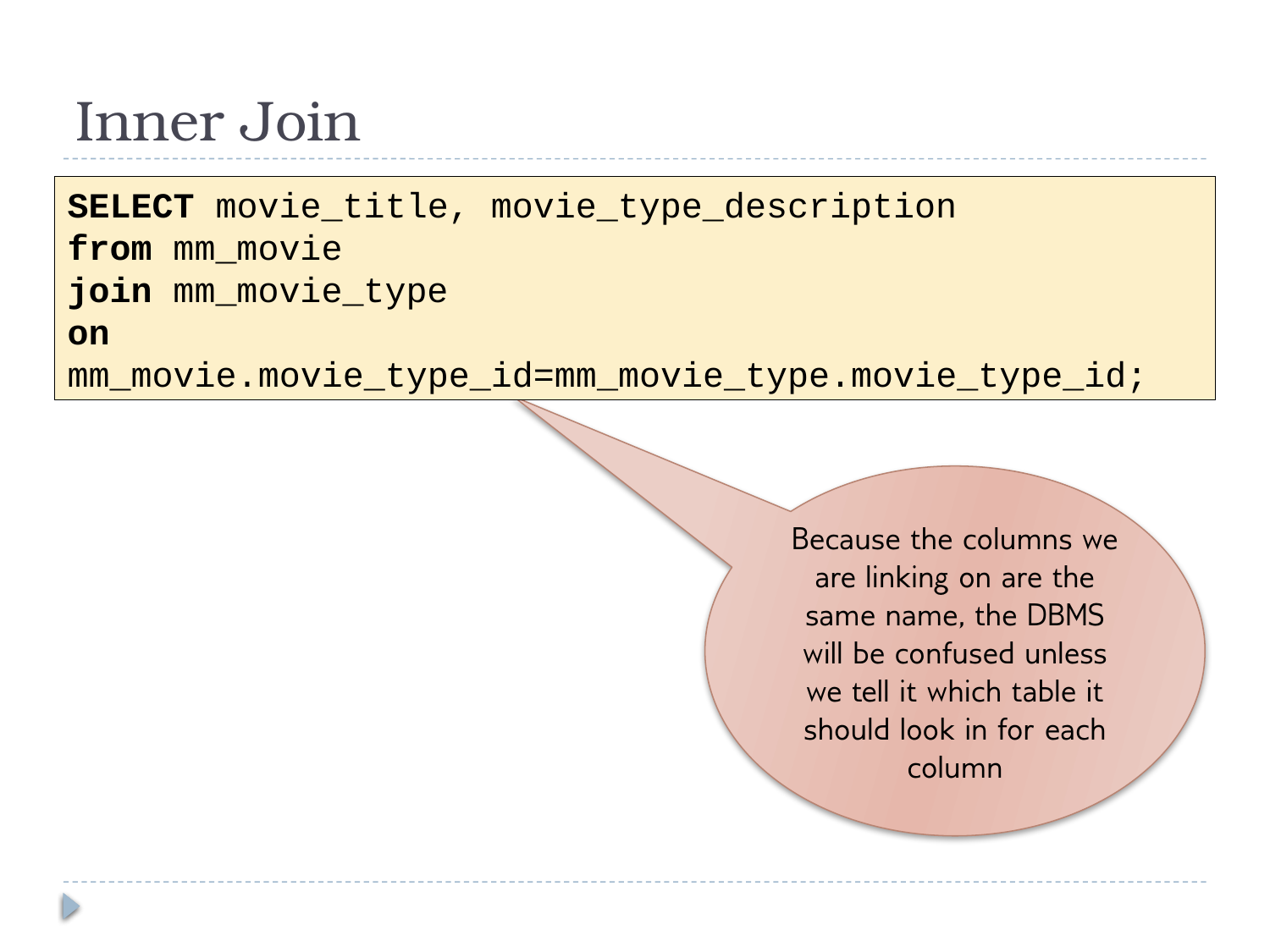

# Inner Join
SELECT movie_title, movie_type_description
from mm_movie
join mm_movie_type
on mm_movie.movie_type_id=mm_movie_type.movie_type_id;
Because the columns we are linking on are the same name, the DBMS will be confused unless we tell it which table it should look in for each column